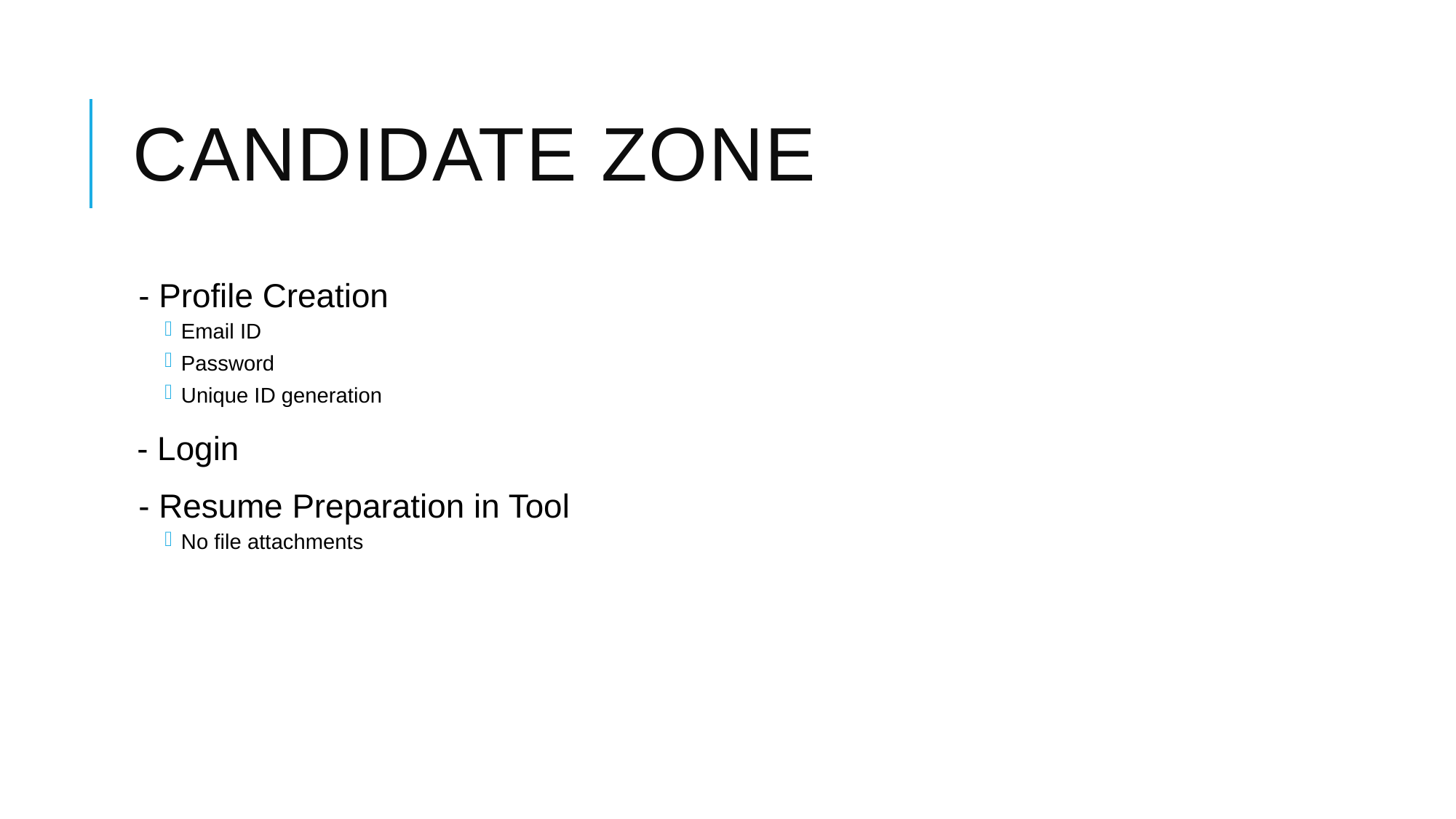

# Candidate zone
- Profile Creation
Email ID
Password
Unique ID generation
 - Login
- Resume Preparation in Tool
No file attachments